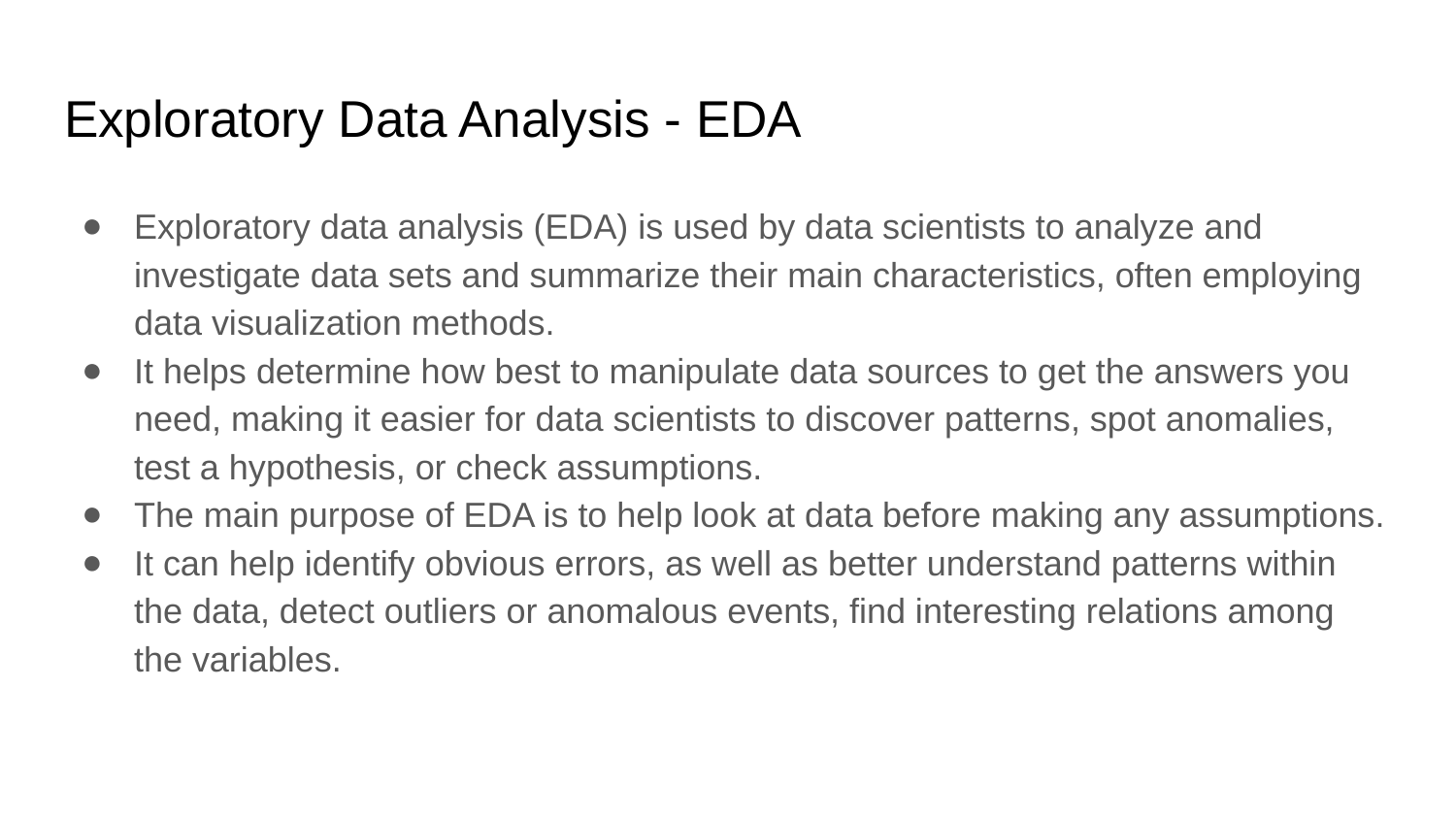

# Exploratory Data Analysis - EDA
Exploratory data analysis (EDA) is used by data scientists to analyze and investigate data sets and summarize their main characteristics, often employing data visualization methods.
It helps determine how best to manipulate data sources to get the answers you need, making it easier for data scientists to discover patterns, spot anomalies, test a hypothesis, or check assumptions.
The main purpose of EDA is to help look at data before making any assumptions.
It can help identify obvious errors, as well as better understand patterns within the data, detect outliers or anomalous events, find interesting relations among the variables.